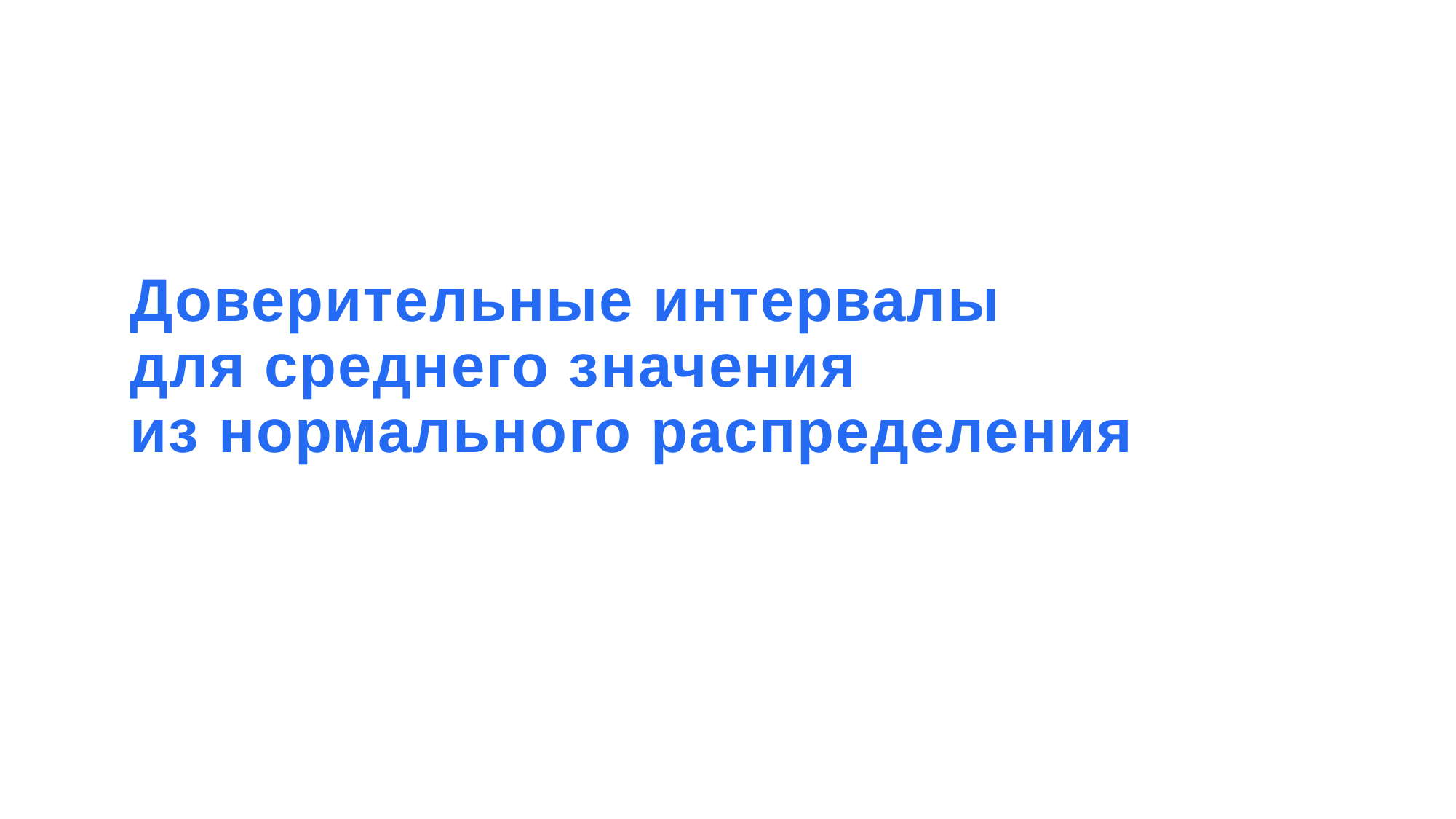

Доверительные интервалы
для среднего значения
из нормального распределения